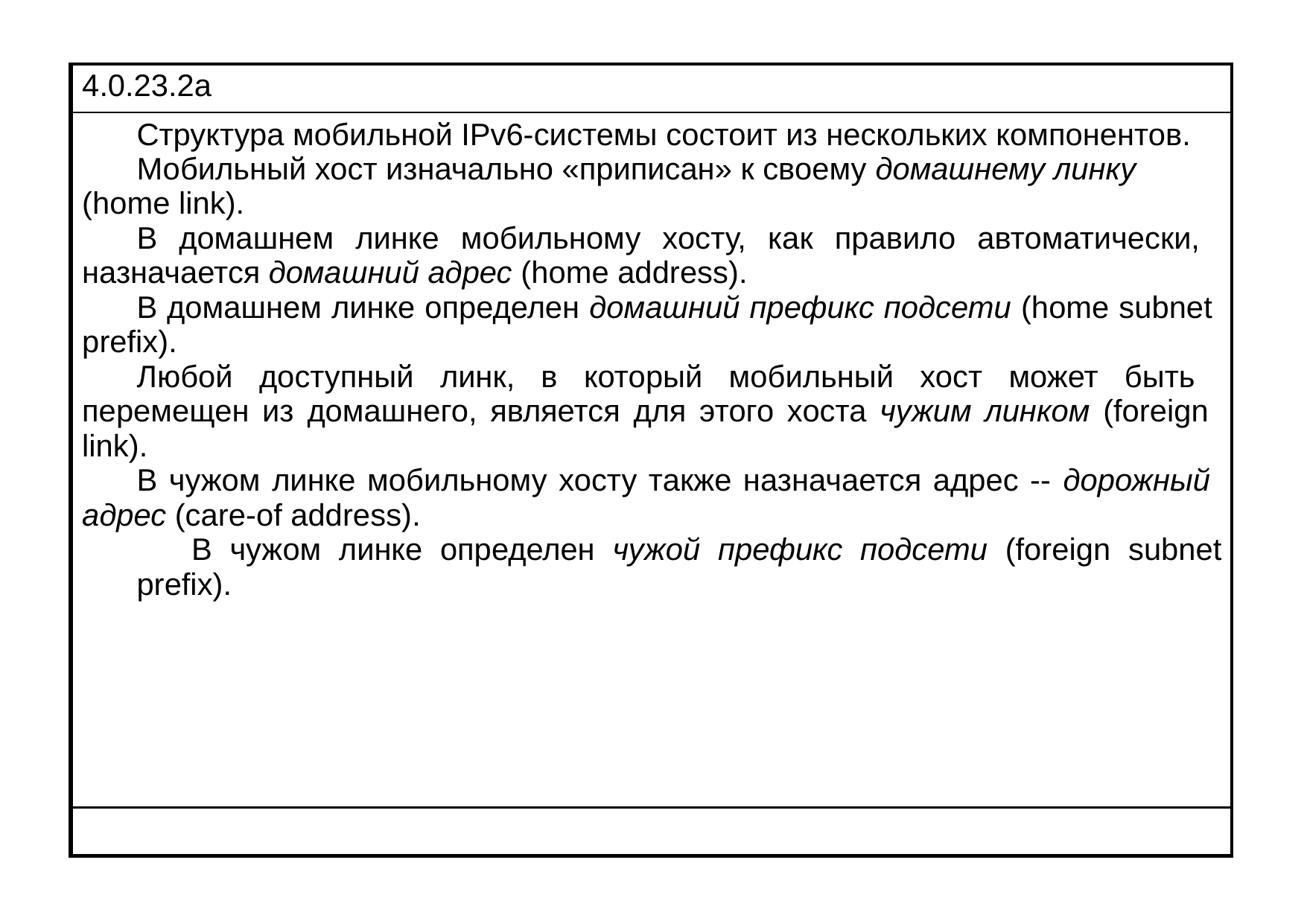

| 4.0.23.2a |
| --- |
| Структура мобильной IPv6-системы состоит из нескольких компонентов. Мобильный хост изначально «приписан» к своему домашнему линку (home link). В домашнем линке мобильному хосту, как правило автоматически, назначается домашний адрес (home address). В домашнем линке определен домашний префикс подсети (home subnet prefix). Любой доступный линк, в который мобильный хост может быть перемещен из домашнего, является для этого хоста чужим линком (foreign link). В чужом линке мобильному хосту также назначается адрес -- дорожный адрес (care-of address). В чужом линке определен чужой префикс подсети (foreign subnet prefix). |
|  |